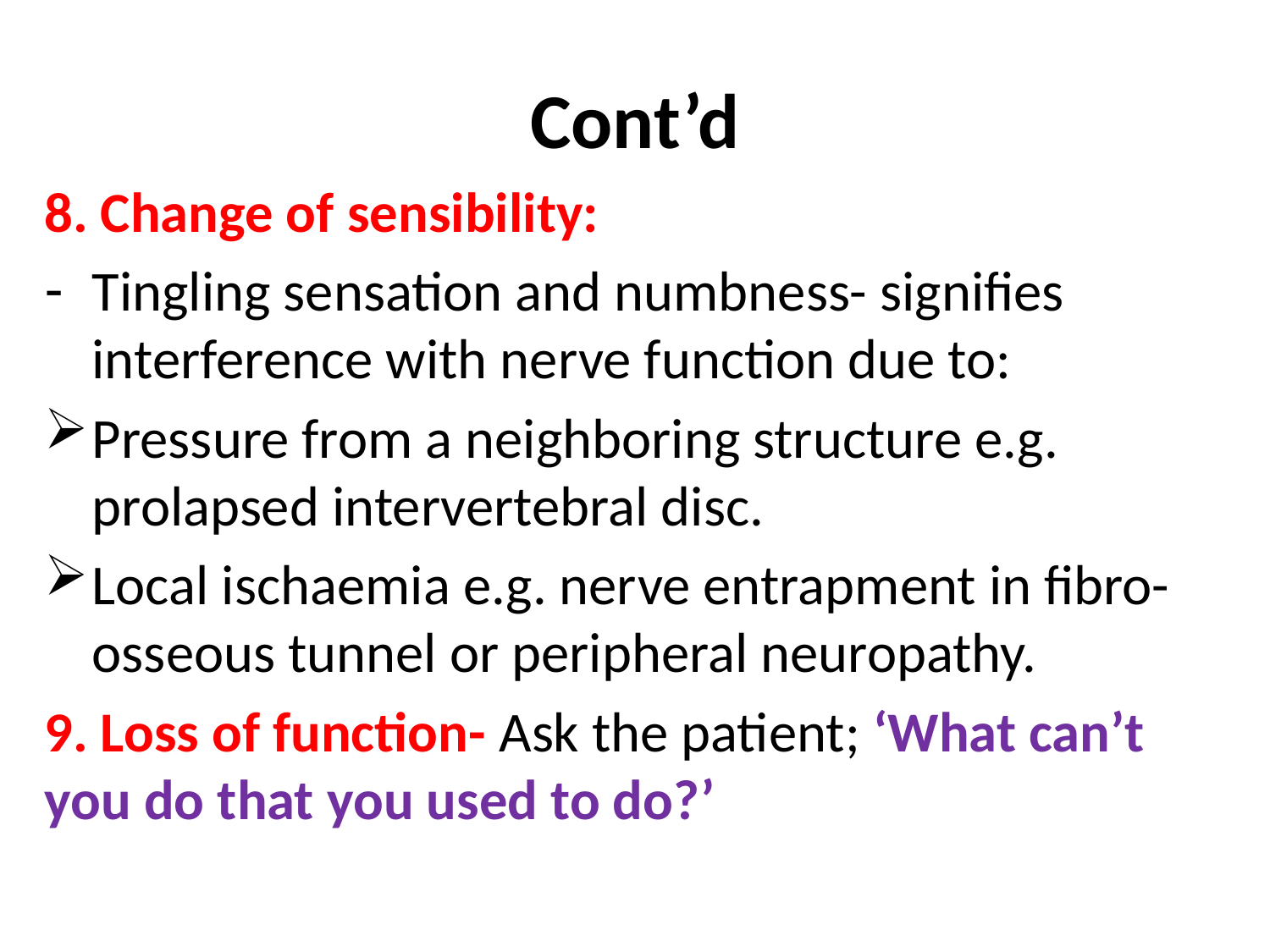

# Cont’d
8. Change of sensibility:
Tingling sensation and numbness- signifies interference with nerve function due to:
Pressure from a neighboring structure e.g. prolapsed intervertebral disc.
Local ischaemia e.g. nerve entrapment in fibro-osseous tunnel or peripheral neuropathy.
9. Loss of function- Ask the patient; ‘What can’t you do that you used to do?’